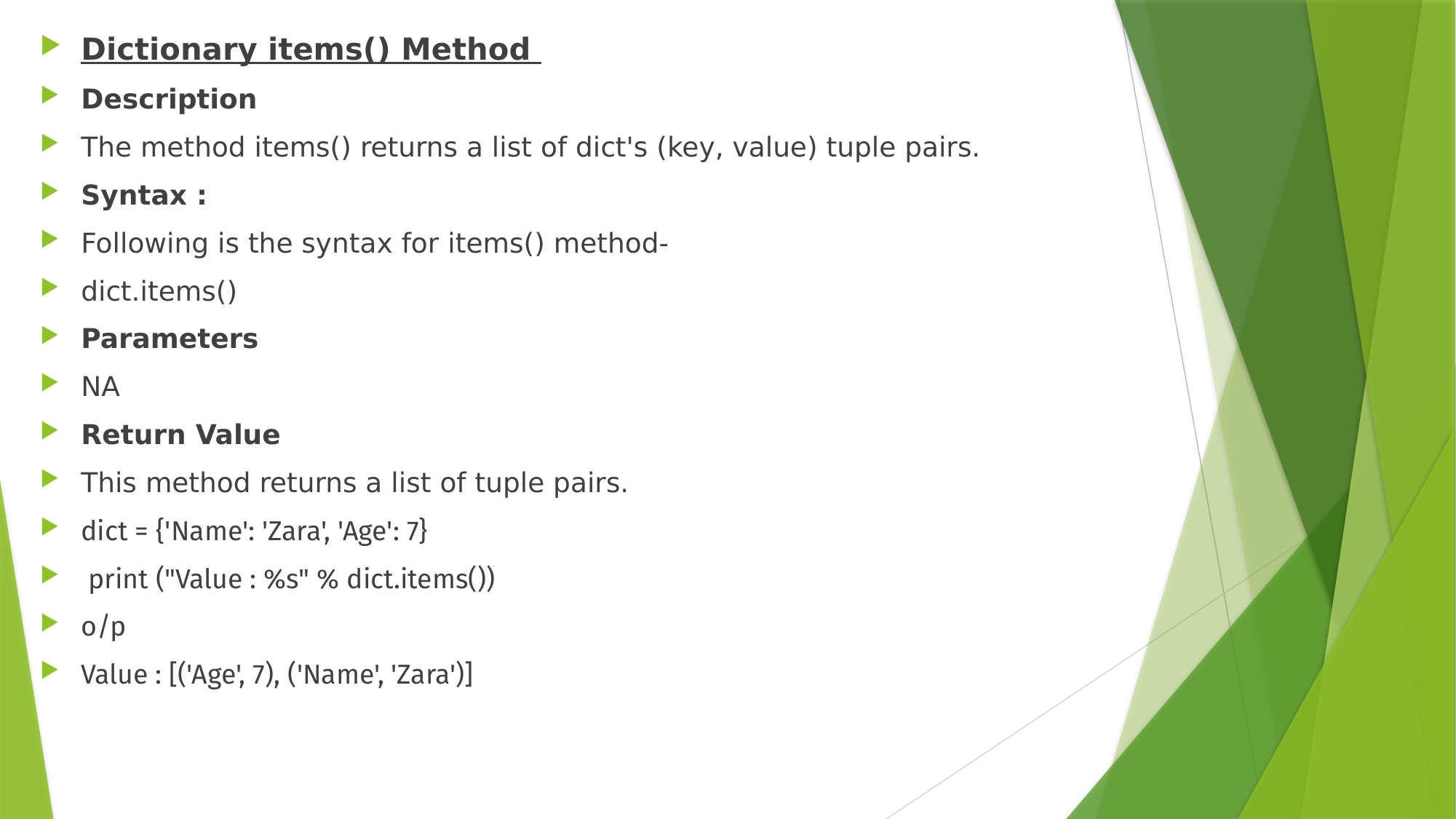

Dictionary items() Method
Description
The method items() returns a list of dict's (key, value) tuple pairs.
Syntax :
Following is the syntax for items() method-
dict.items()
Parameters
NA
Return Value
This method returns a list of tuple pairs.
dict = {'Name': 'Zara', 'Age': 7}
 print ("Value : %s" % dict.items())
o/p
Value : [('Age', 7), ('Name', 'Zara')]